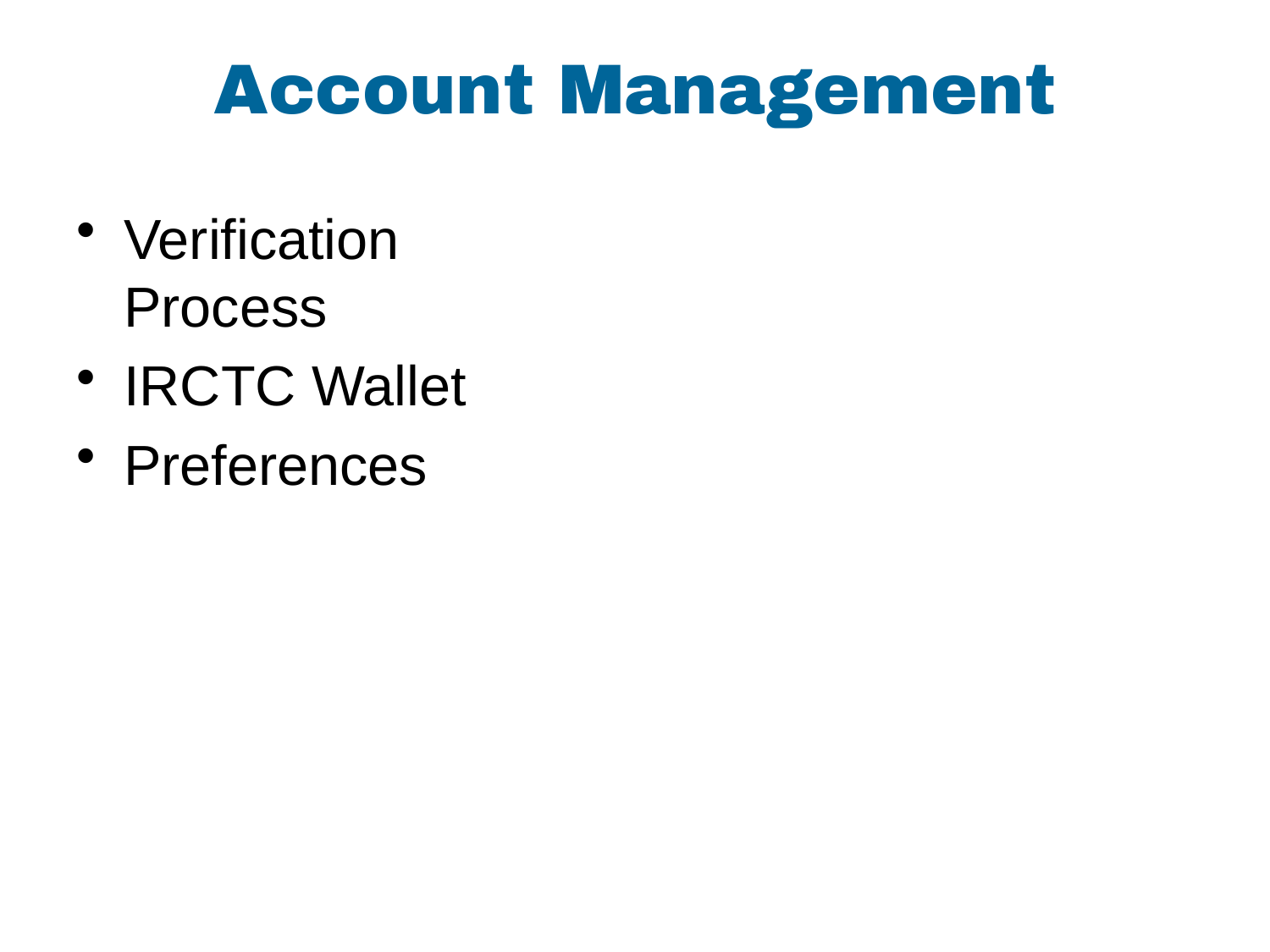

# Account Management
Verification Process
IRCTC Wallet
Preferences